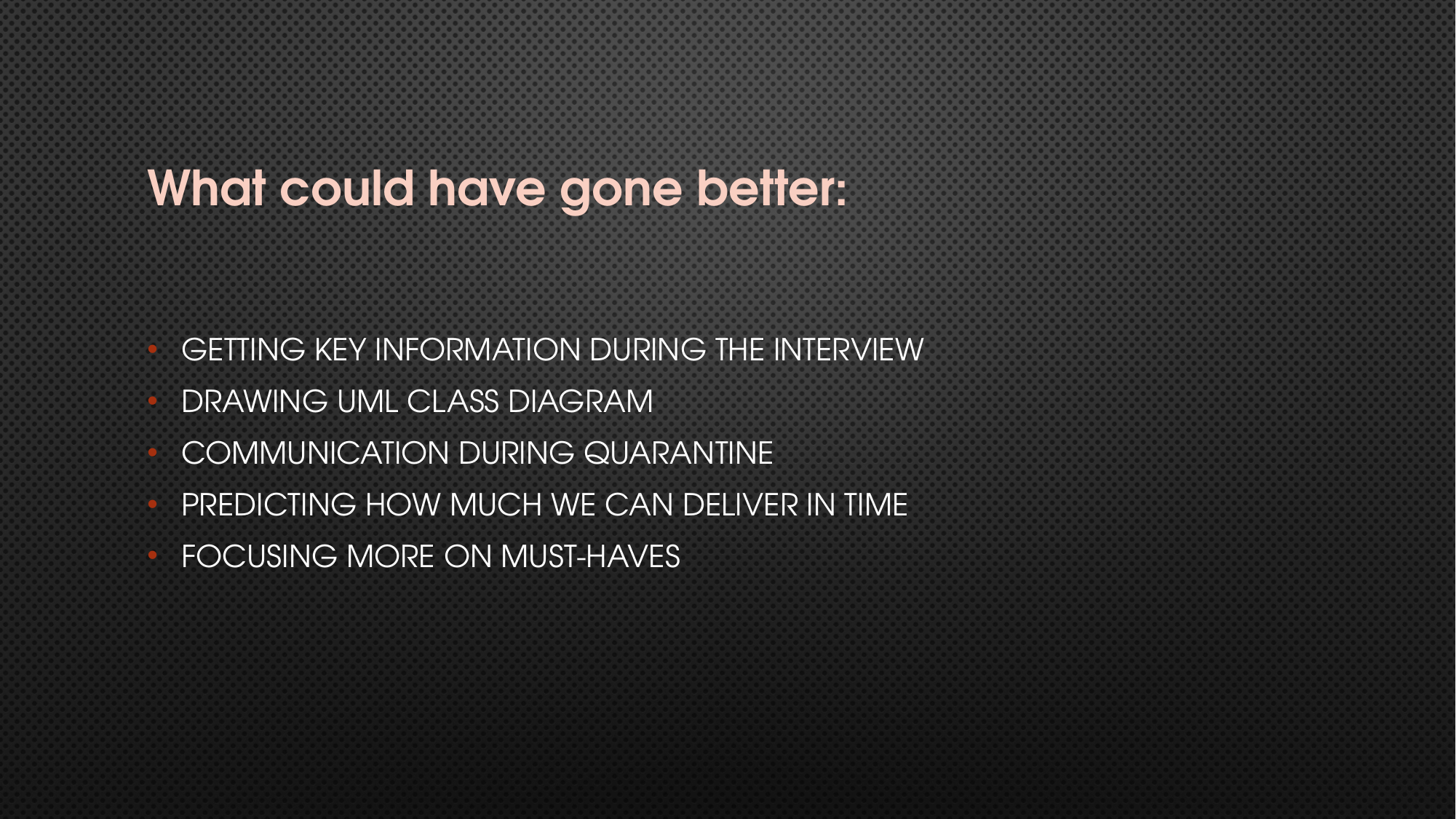

# What could have gone better:
Getting key information during the interview
Drawing UML class diagram
Communication during Quarantine
Predicting how much we can deliver in time
Focusing more on Must-haves